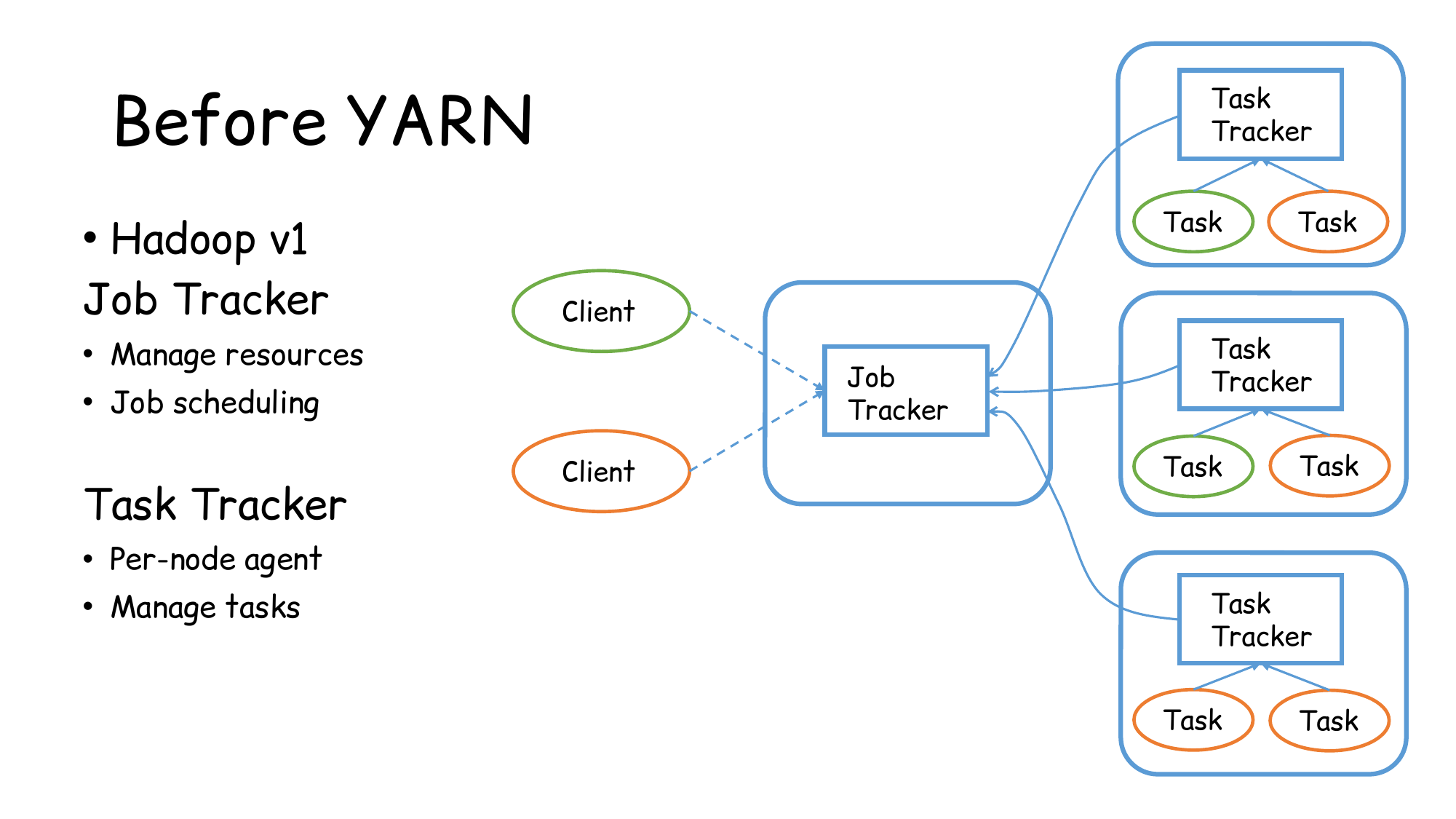

# Before YARN

Task
Tracker

Task
Task
Hadoop v1
Job Tracker
Manage resources
Job scheduling

Task Tracker
Per-node agent
Manage tasks

Client

Task
Tracker

Job
Tracker

Task
Task
Client

Task
Tracker

Task
Task